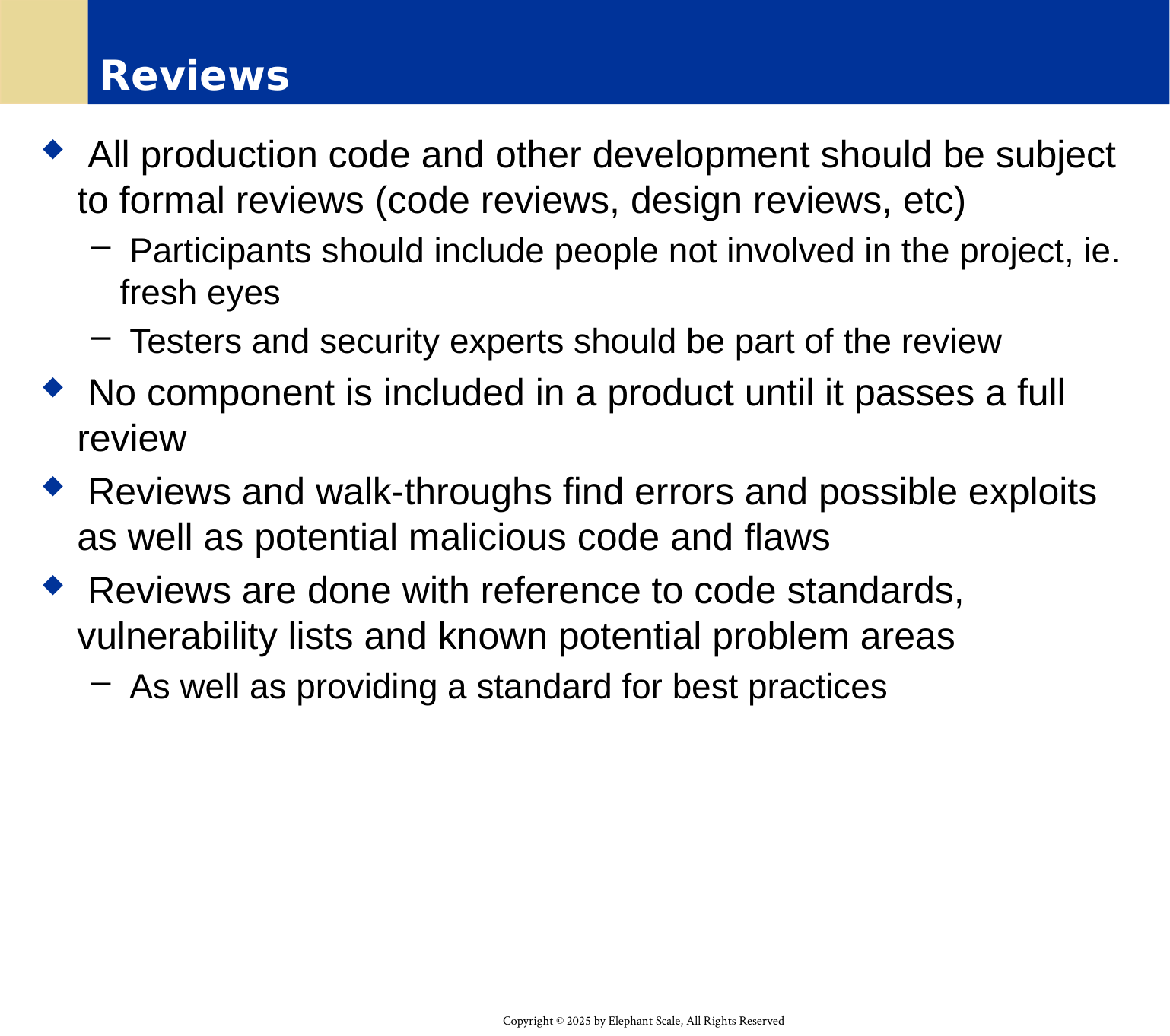

# Reviews
 All production code and other development should be subject to formal reviews (code reviews, design reviews, etc)
 Participants should include people not involved in the project, ie. fresh eyes
 Testers and security experts should be part of the review
 No component is included in a product until it passes a full review
 Reviews and walk-throughs find errors and possible exploits as well as potential malicious code and flaws
 Reviews are done with reference to code standards, vulnerability lists and known potential problem areas
 As well as providing a standard for best practices
Copyright © 2025 by Elephant Scale, All Rights Reserved